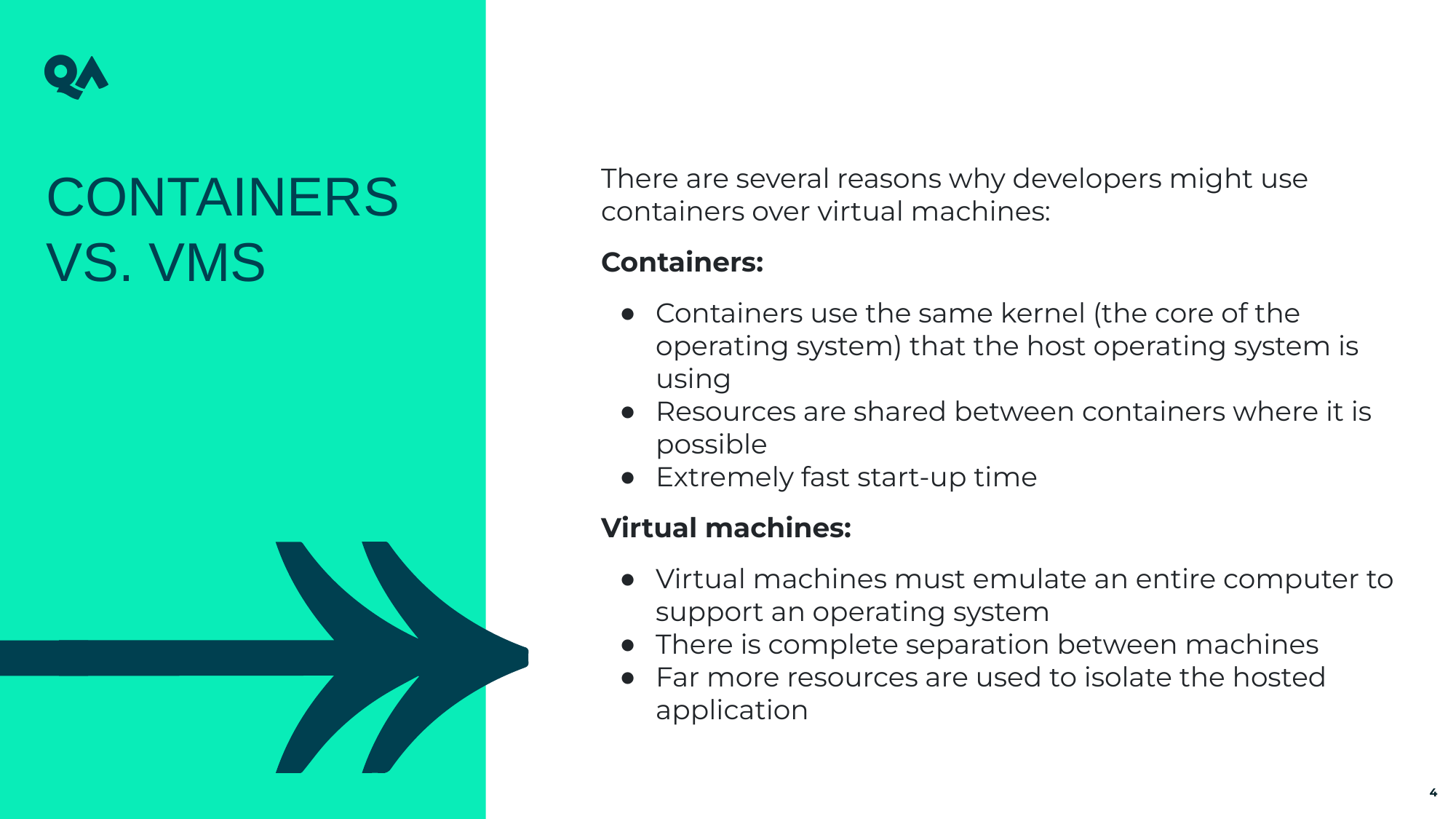

Containers
Vs. vms
There are several reasons why developers might use containers over virtual machines:
Containers:
Containers use the same kernel (the core of the operating system) that the host operating system is using
Resources are shared between containers where it is possible
Extremely fast start-up time
Virtual machines:
Virtual machines must emulate an entire computer to support an operating system
There is complete separation between machines
Far more resources are used to isolate the hosted application

4